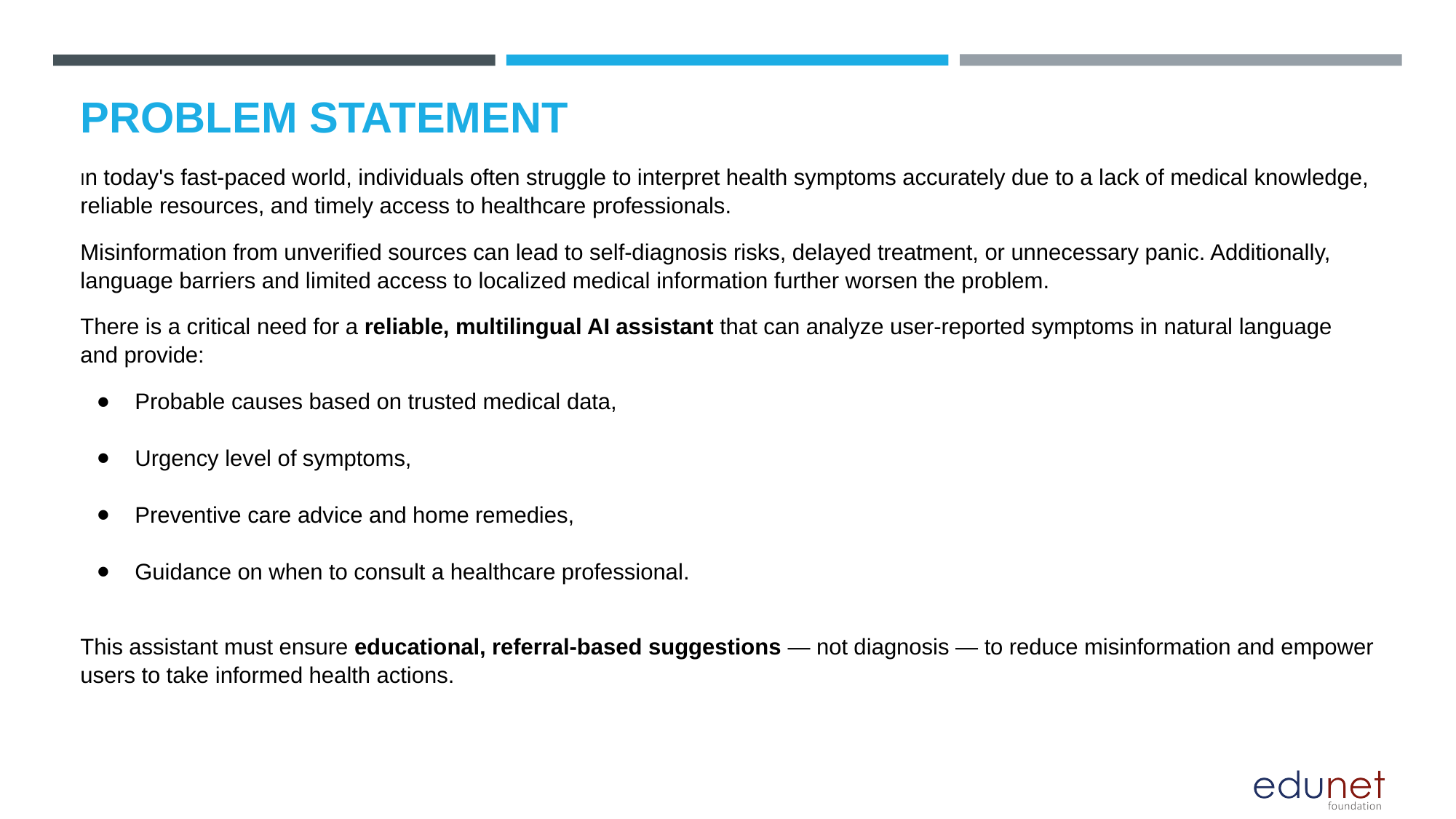

# PROBLEM STATEMENT
In today's fast-paced world, individuals often struggle to interpret health symptoms accurately due to a lack of medical knowledge, reliable resources, and timely access to healthcare professionals.
Misinformation from unverified sources can lead to self-diagnosis risks, delayed treatment, or unnecessary panic. Additionally, language barriers and limited access to localized medical information further worsen the problem.
There is a critical need for a reliable, multilingual AI assistant that can analyze user-reported symptoms in natural language and provide:
Probable causes based on trusted medical data,
Urgency level of symptoms,
Preventive care advice and home remedies,
Guidance on when to consult a healthcare professional.
This assistant must ensure educational, referral-based suggestions — not diagnosis — to reduce misinformation and empower users to take informed health actions.